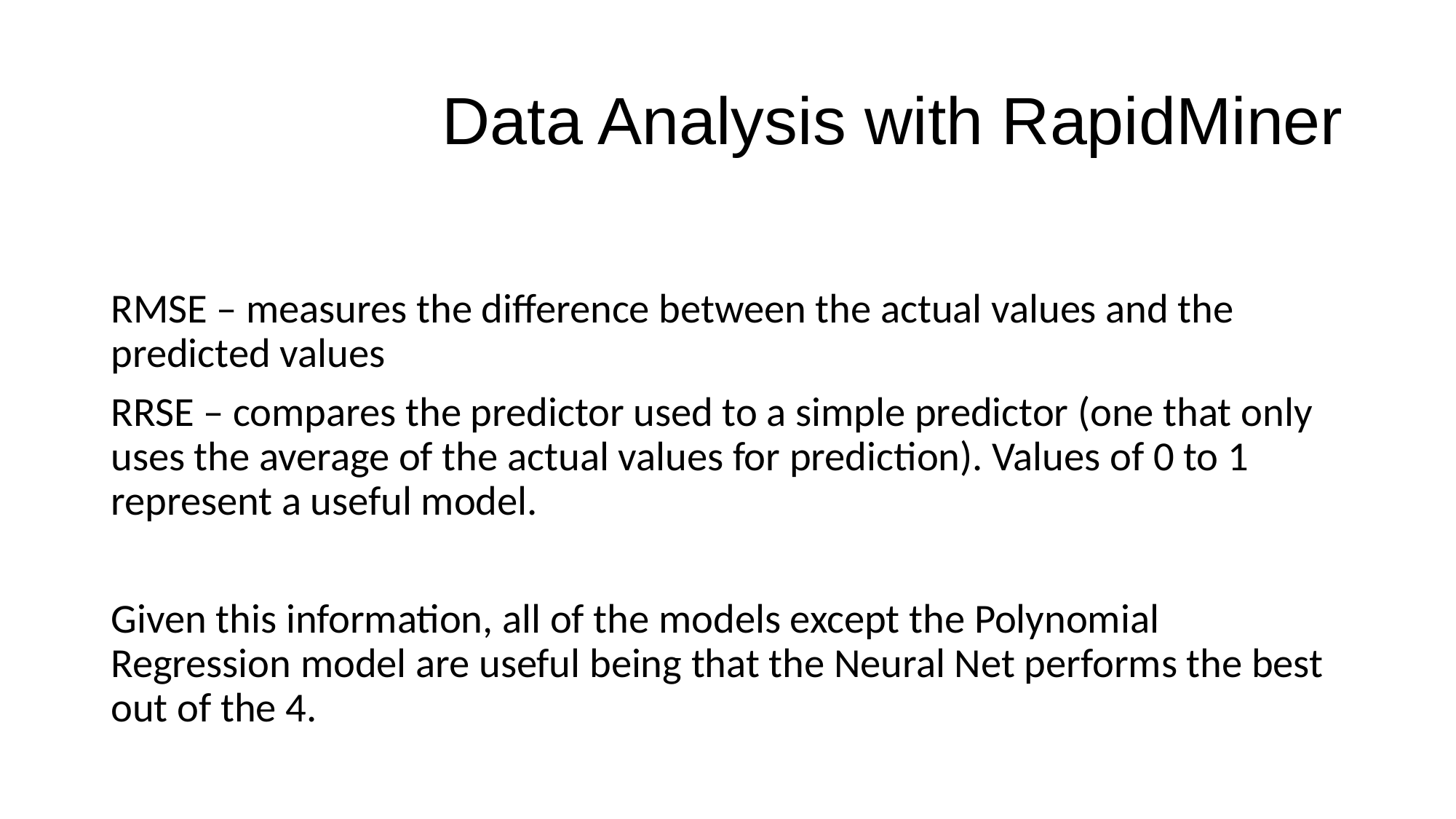

# Data Analysis with RapidMiner

RMSE – measures the difference between the actual values and the predicted values
RRSE – compares the predictor used to a simple predictor (one that only uses the average of the actual values for prediction). Values of 0 to 1 represent a useful model.

Given this information, all of the models except the Polynomial Regression model are useful being that the Neural Net performs the best out of the 4.